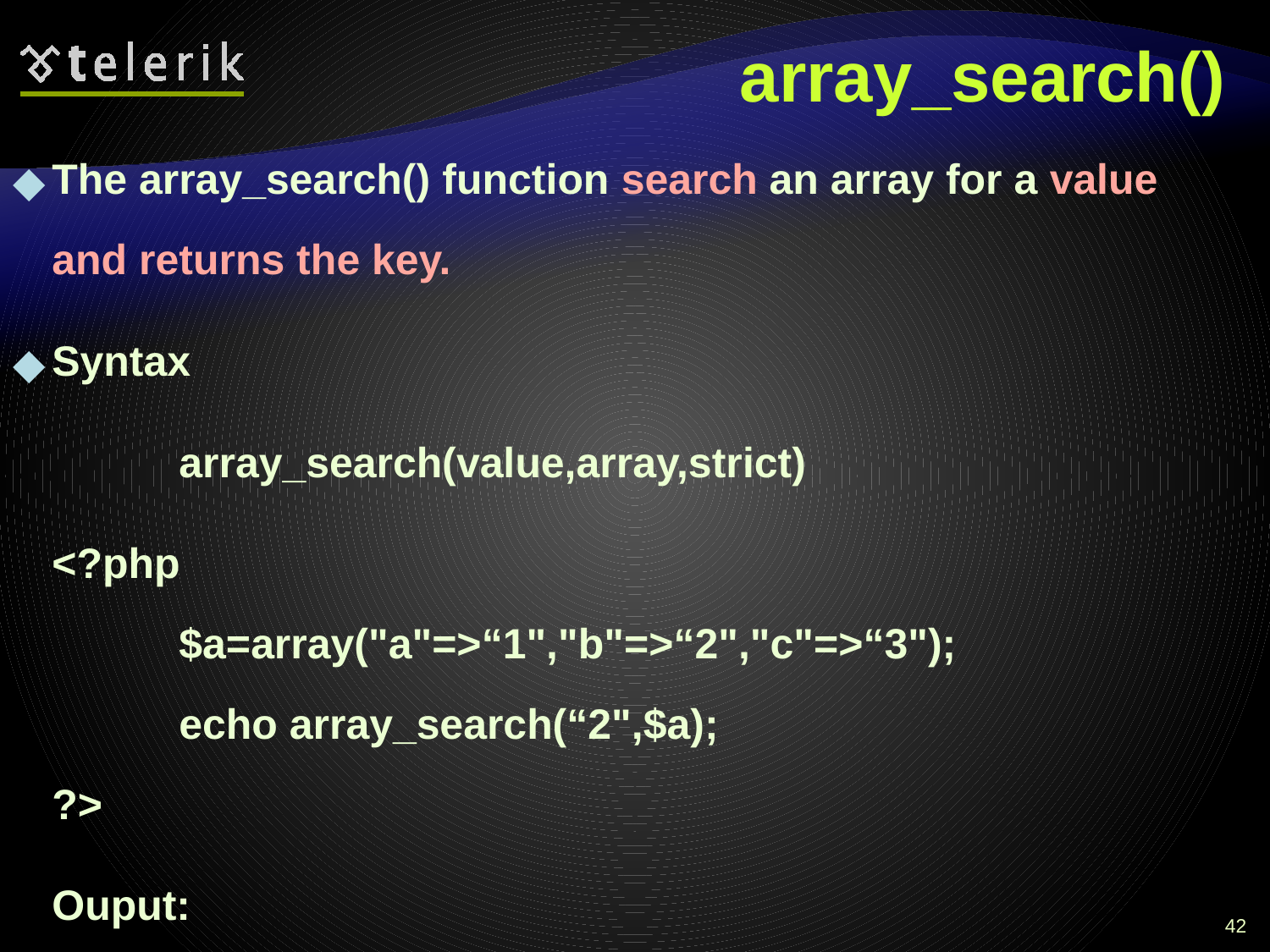

# array_search()
The array_search() function search an array for a value and returns the key.
Syntax
		array_search(value,array,strict)
	<?php
	$a=array("a"=>“1","b"=>“2","c"=>“3");
	echo array_search(“2",$a);
?>
	Ouput:
	b
42